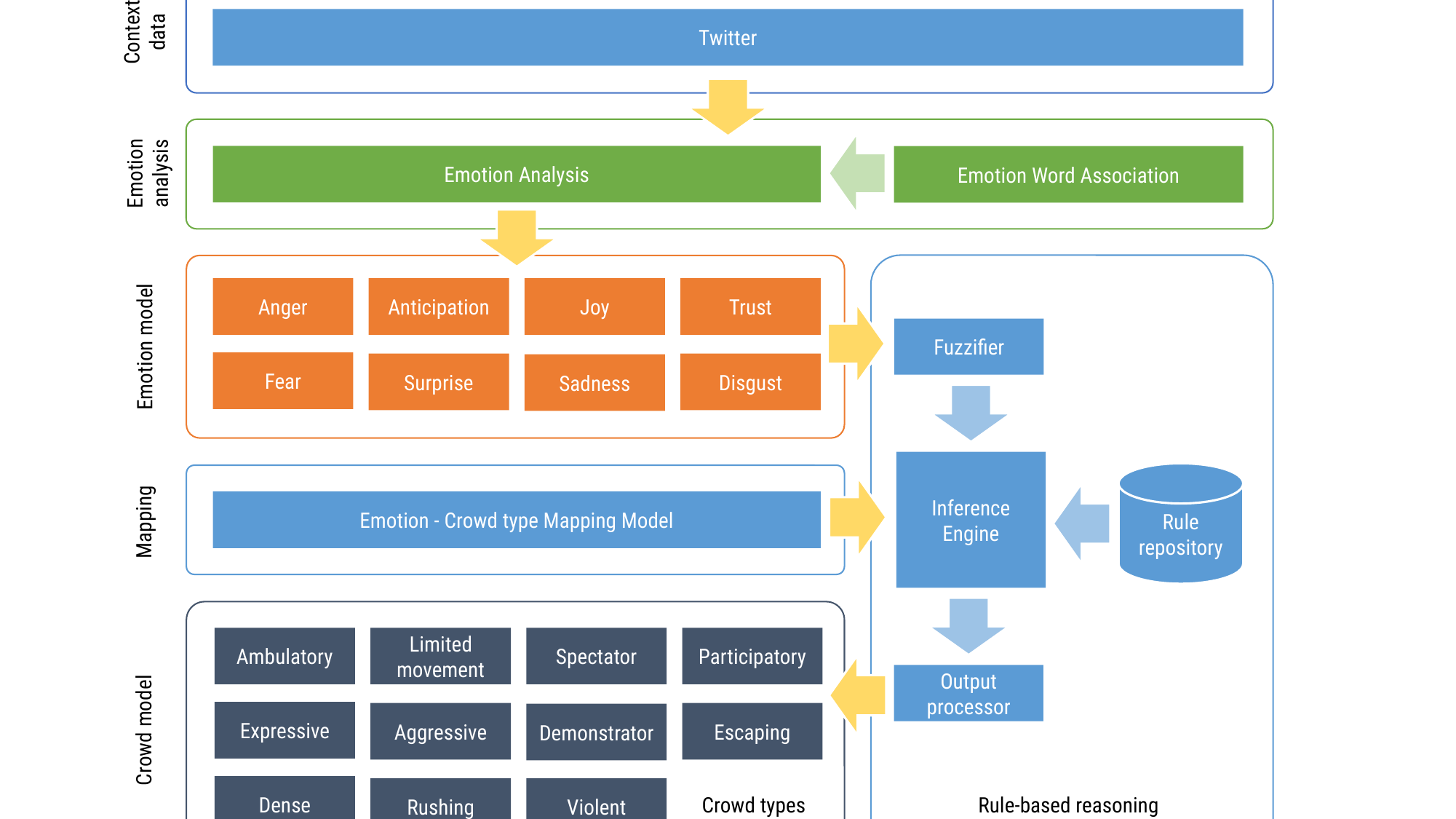

Twitter
Context data

Emotion Analysis
Emotion Word Association
Emotion analysis

Fuzzifier

Inference Engine
Rule repository

Output processor
Rule-based reasoning

Anticipation
Trust
Anger
Joy
Fear
Surprise
Disgust
Sadness
Emotion model

Emotion - Crowd type Mapping Model
Mapping

Limited movement
Participatory
Ambulatory
Spectator
Expressive
Aggressive
Escaping
Demonstrator
Crowd types
Dense
Rushing
Violent

Crowd model